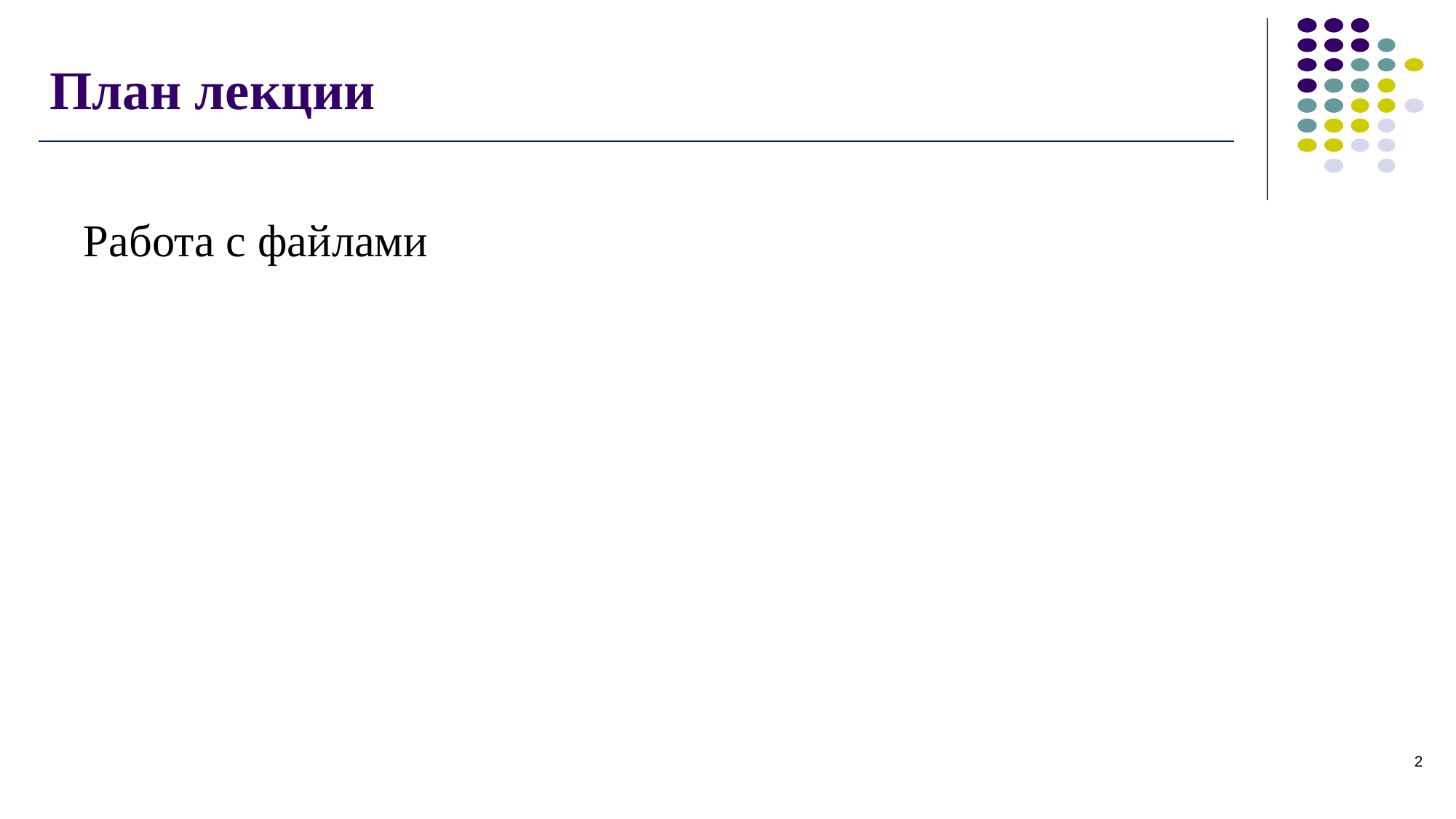

# План лекции
Работа с файлами

2